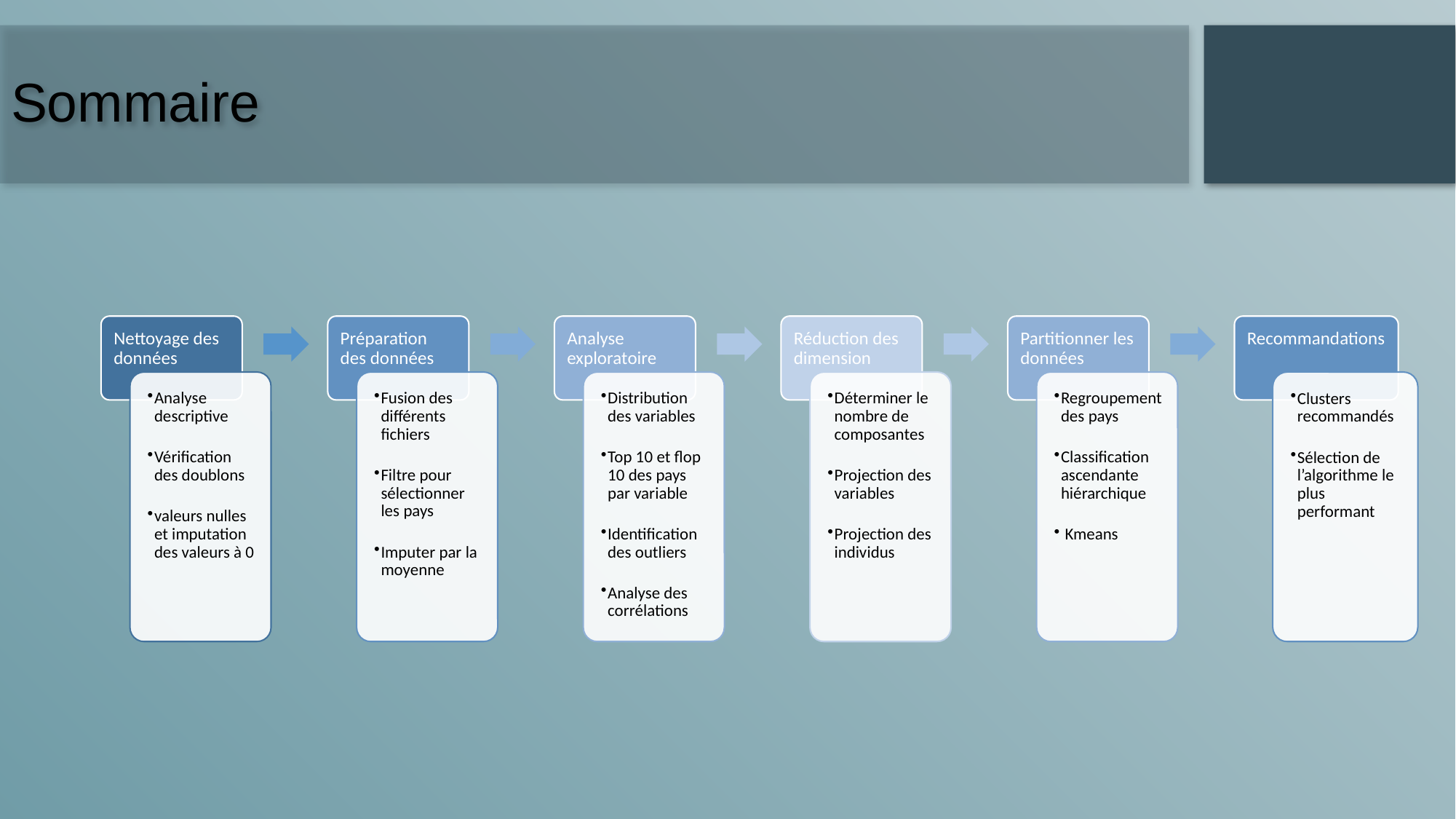

# Sommaire
Nettoyage des données
Analyse descriptive

Vérification des doublons

valeurs nulles et imputation des valeurs à 0

Préparation des données
Fusion des différents fichiers

Filtre pour sélectionner les pays

Imputer par la moyenne

Analyse exploratoire
Distribution des variables

Top 10 et flop 10 des pays par variable

Identification des outliers

Analyse des corrélations

Réduction des dimension
Déterminer le nombre de composantes

Projection des variables

Projection des individus

Partitionner les données
Regroupement des pays

Classification ascendante hiérarchique

 Kmeans

Recommandations
Clusters recommandés

Sélection de l’algorithme le plus performant